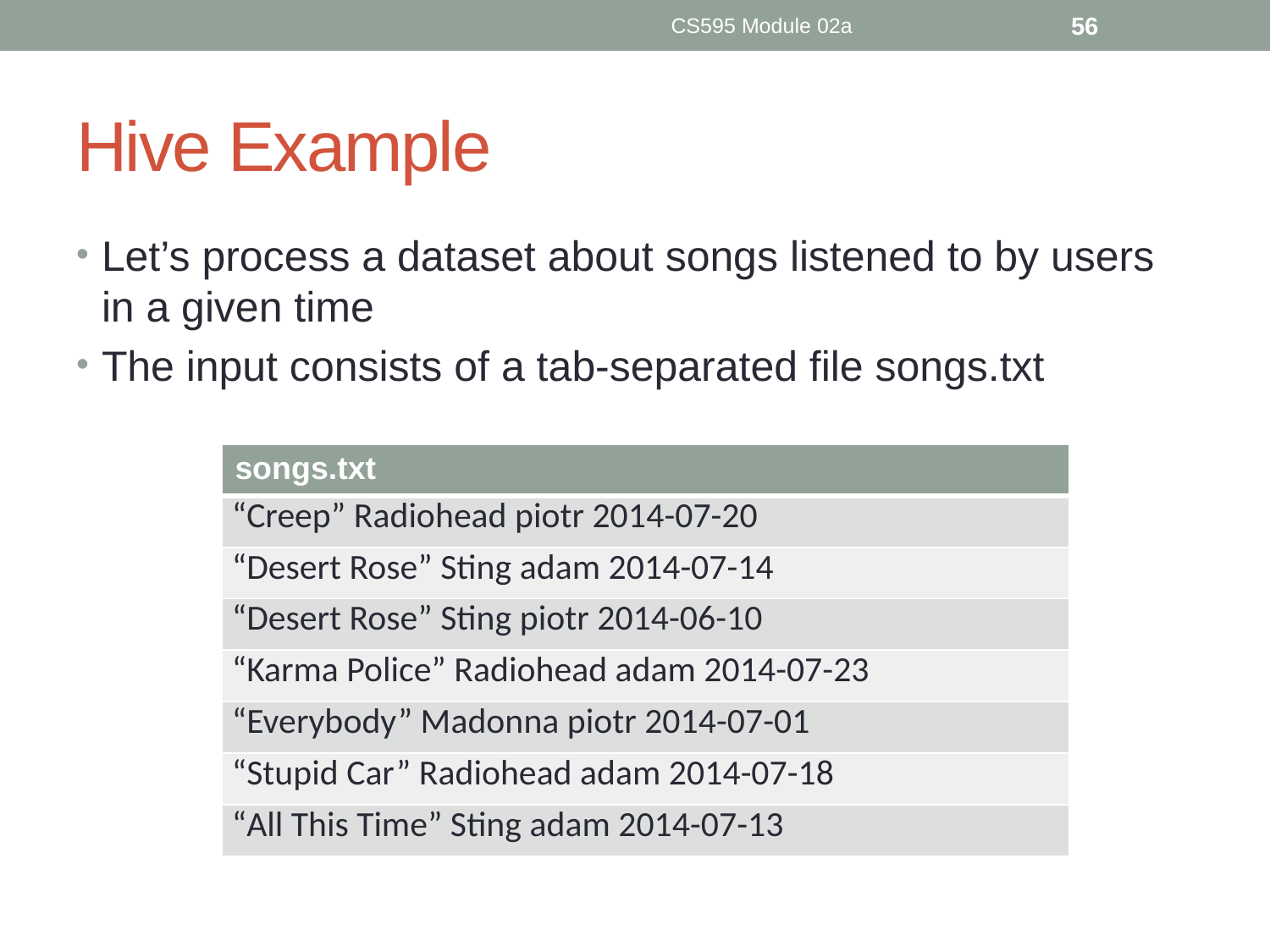

CS595 Module 02a
56
# Hive Example
Let’s process a dataset about songs listened to by users in a given time
The input consists of a tab-separated file songs.txt

| songs.txt |
| --- |
| “Creep” Radiohead piotr 2014-07-20 |
| “Desert Rose” Sting adam 2014-07-14 |
| “Desert Rose” Sting piotr 2014-06-10 |
| “Karma Police” Radiohead adam 2014-07-23 |
| “Everybody” Madonna piotr 2014-07-01 |
| “Stupid Car” Radiohead adam 2014-07-18 |
| “All This Time” Sting adam 2014-07-13 |